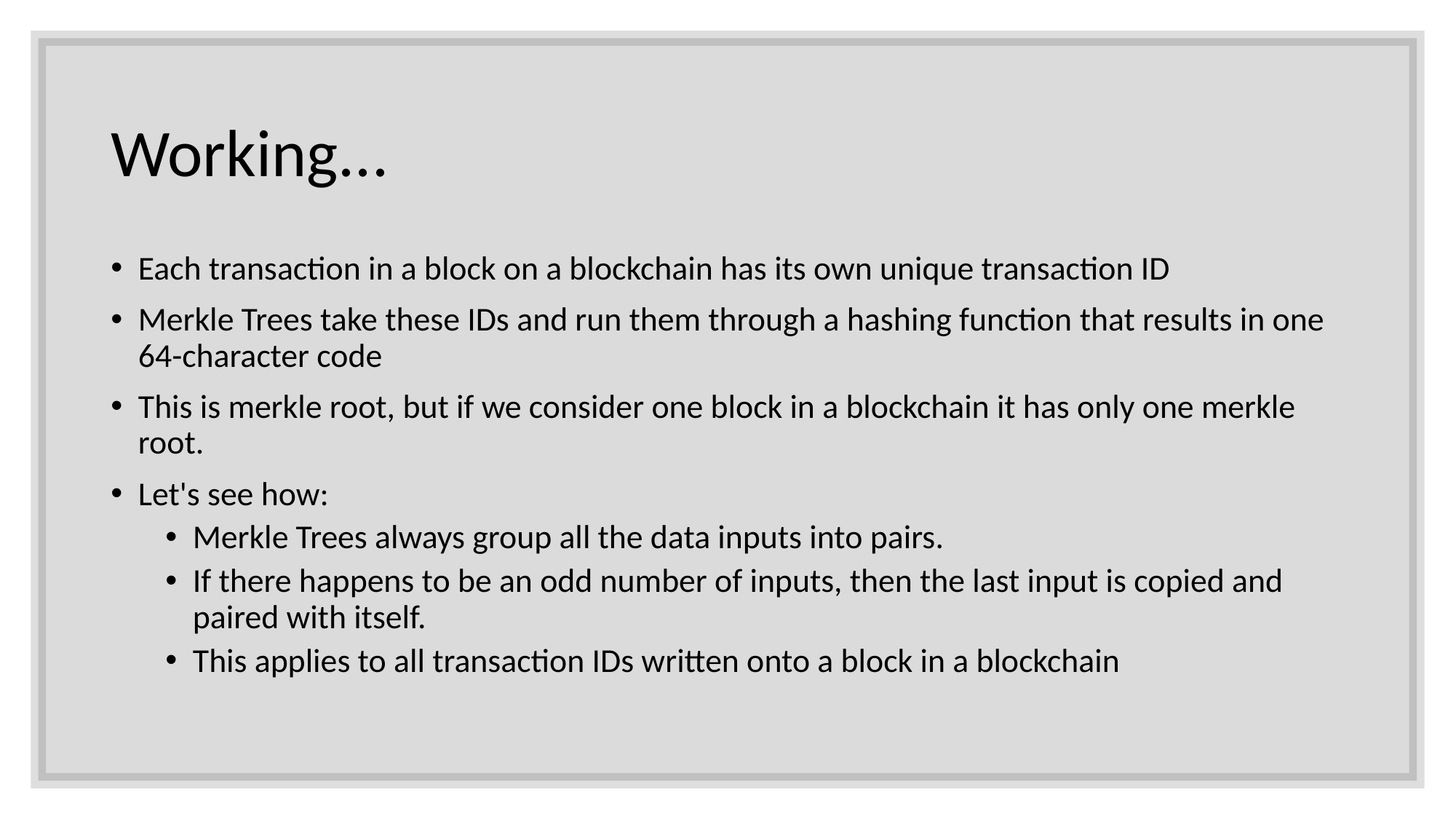

# Working...
Each transaction in a block on a blockchain has its own unique transaction ID
Merkle Trees take these IDs and run them through a hashing function that results in one 64-character code
This is merkle root, but if we consider one block in a blockchain it has only one merkle root.
Let's see how:
Merkle Trees always group all the data inputs into pairs.
If there happens to be an odd number of inputs, then the last input is copied and paired with itself.
This applies to all transaction IDs written onto a block in a blockchain